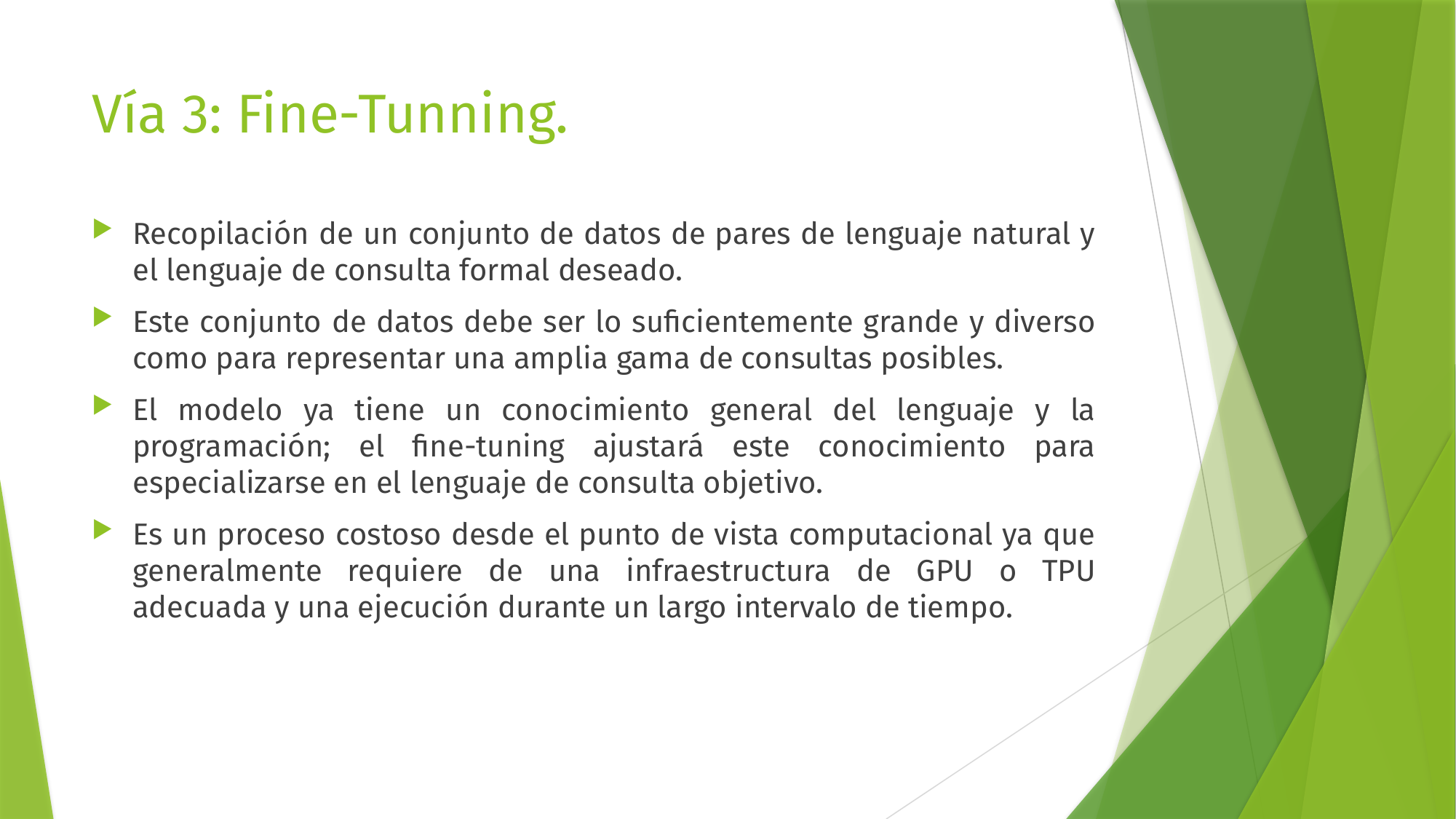

# Vía 3: Fine-Tunning.
Recopilación de un conjunto de datos de pares de lenguaje natural y el lenguaje de consulta formal deseado.
Este conjunto de datos debe ser lo suficientemente grande y diverso como para representar una amplia gama de consultas posibles.
El modelo ya tiene un conocimiento general del lenguaje y la programación; el fine-tuning ajustará este conocimiento para especializarse en el lenguaje de consulta objetivo.
Es un proceso costoso desde el punto de vista computacional ya que generalmente requiere de una infraestructura de GPU o TPU adecuada y una ejecución durante un largo intervalo de tiempo.